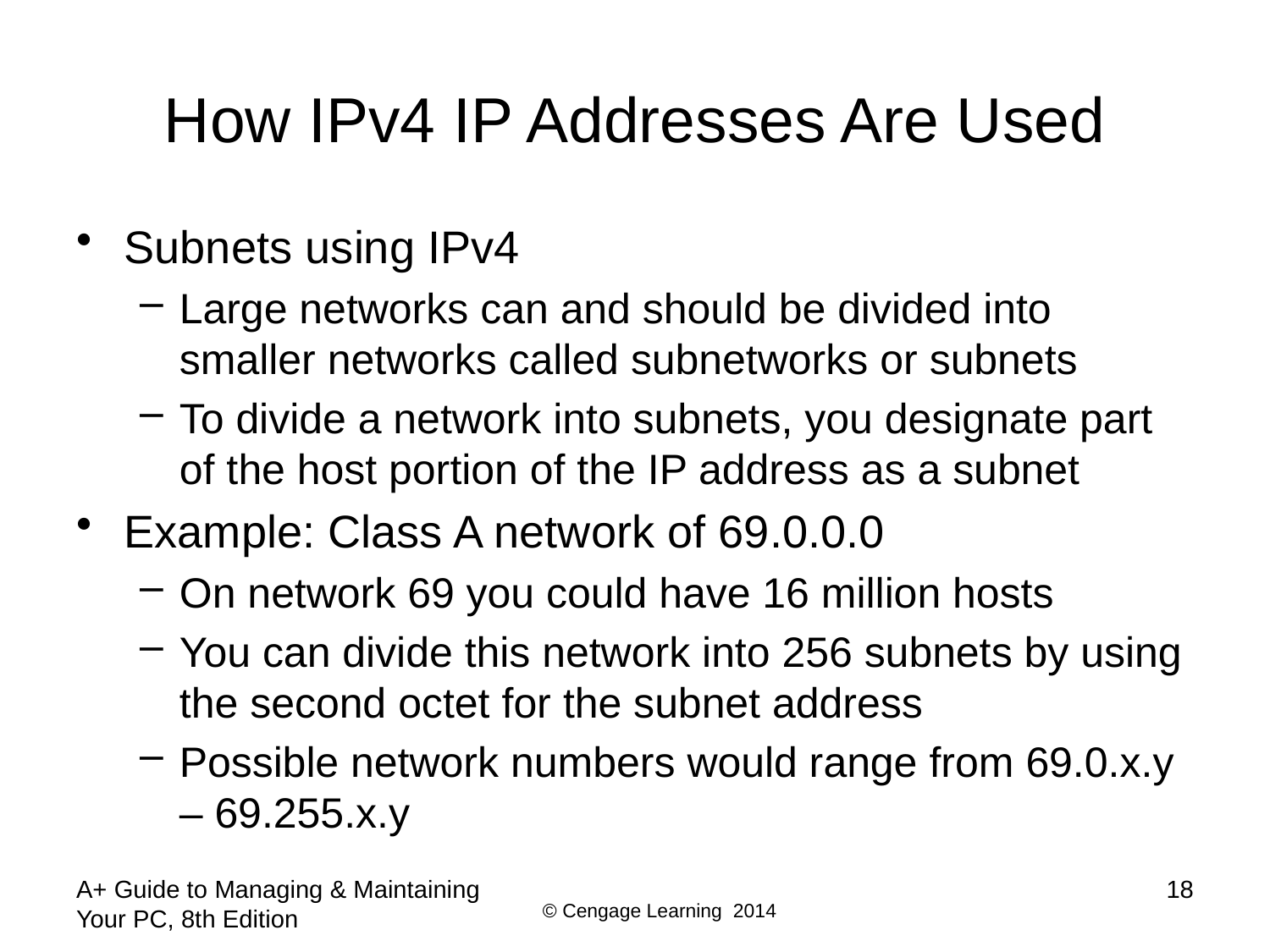

# How IPv4 IP Addresses Are Used
Subnets using IPv4
Large networks can and should be divided into smaller networks called subnetworks or subnets
To divide a network into subnets, you designate part of the host portion of the IP address as a subnet
Example: Class A network of 69.0.0.0
On network 69 you could have 16 million hosts
You can divide this network into 256 subnets by using the second octet for the subnet address
Possible network numbers would range from 69.0.x.y – 69.255.x.y
A+ Guide to Managing & Maintaining Your PC, 8th Edition
18